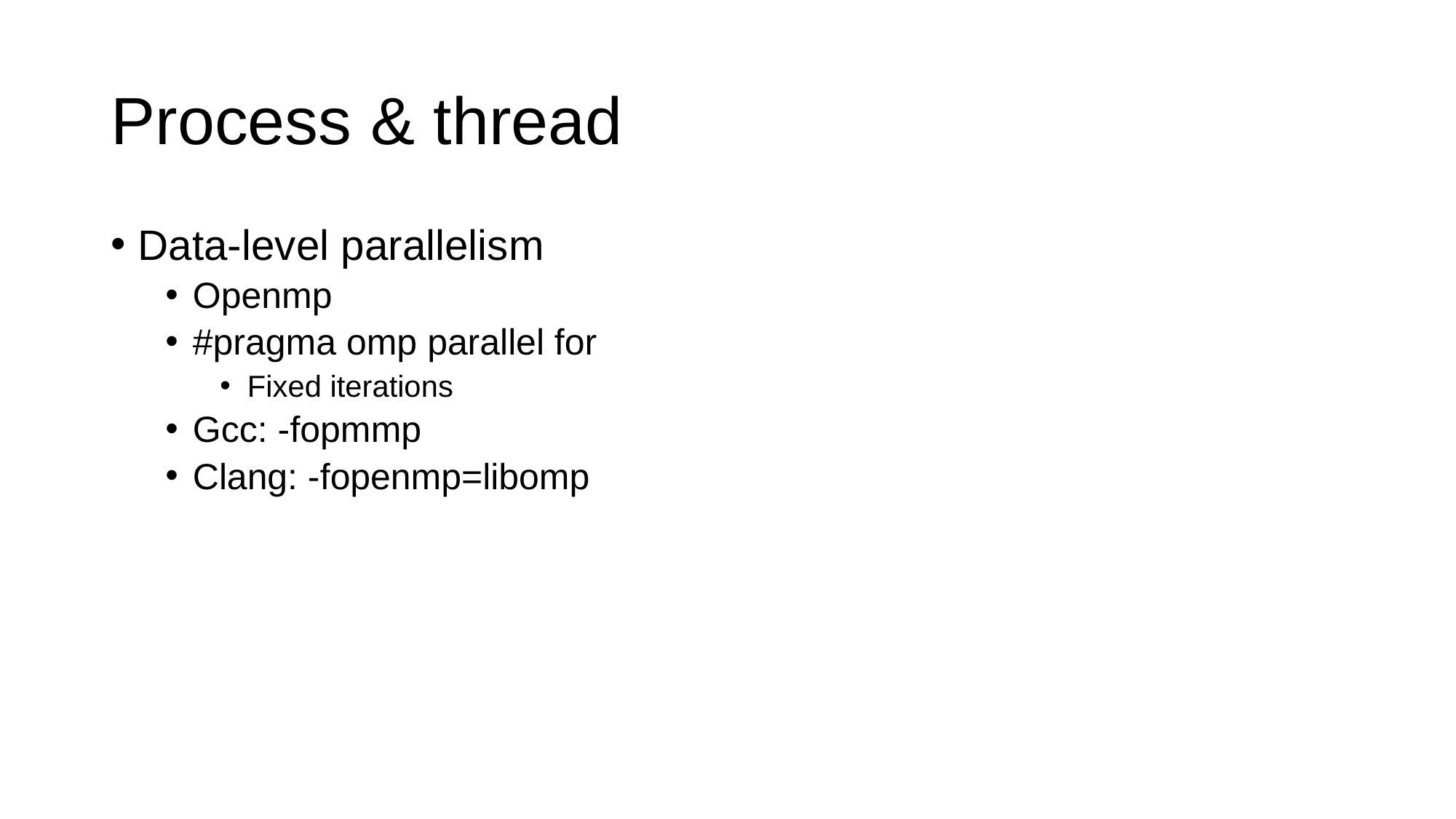

# Process & thread
Data-level parallelism
Openmp
#pragma omp parallel for
Fixed iterations
Gcc: -fopmmp
Clang: -fopenmp=libomp